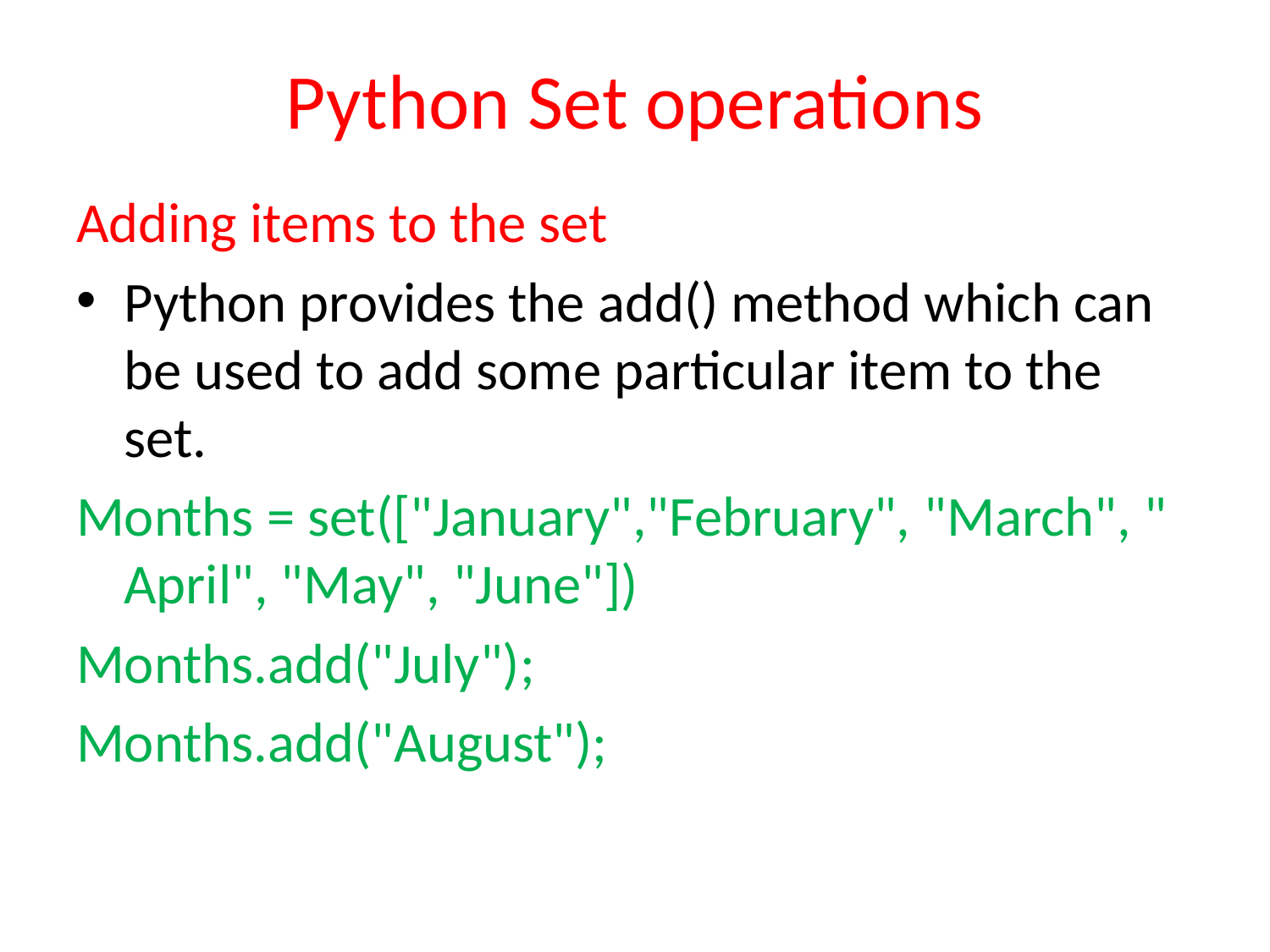

# Python Set operations
Adding items to the set
Python provides the add() method which can be used to add some particular item to the set.
Months = set(["January","February", "March", "April", "May", "June"])
Months.add("July");
Months.add("August");